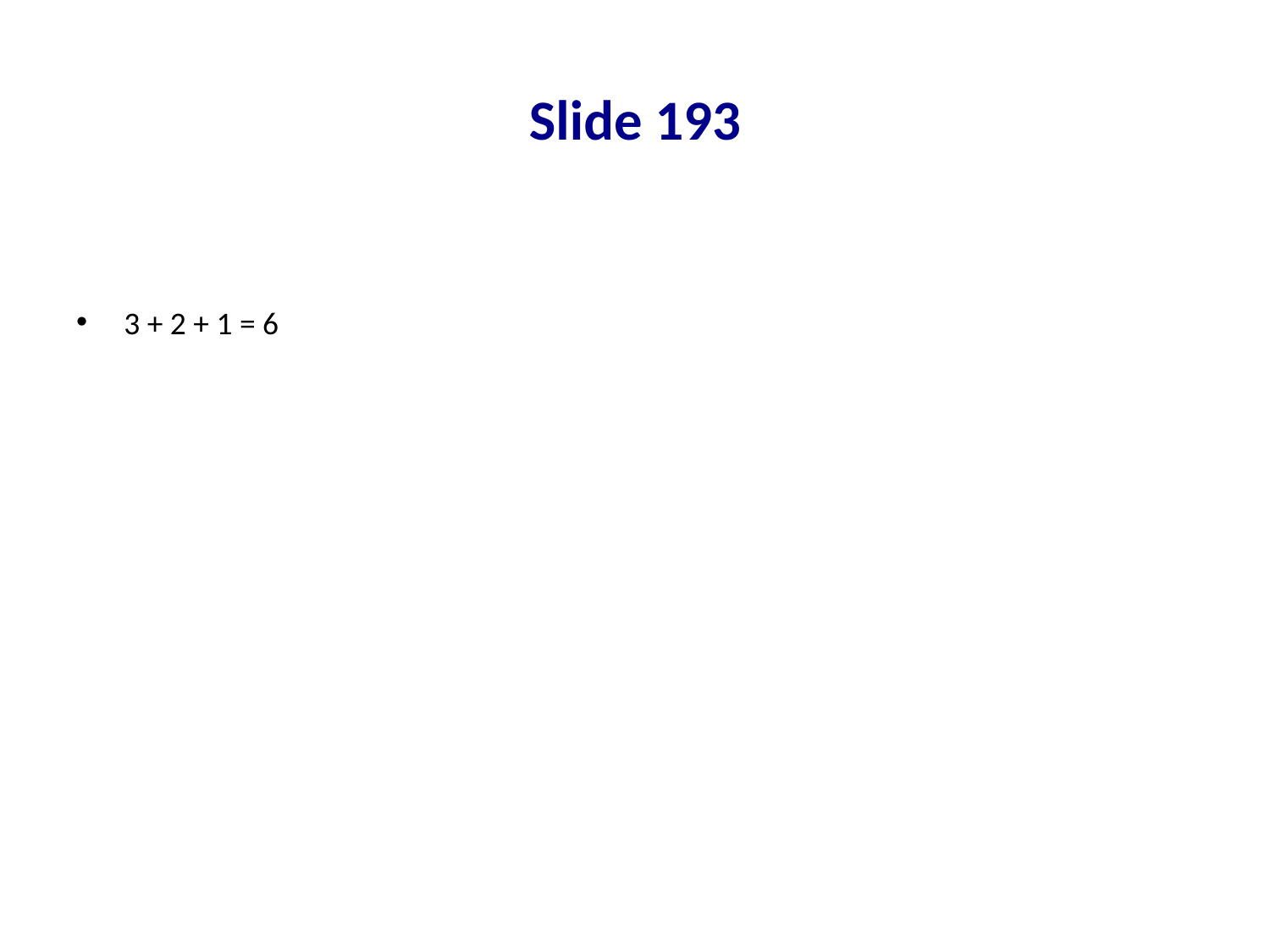

# Slide 193

3 + 2 + 1 = 6